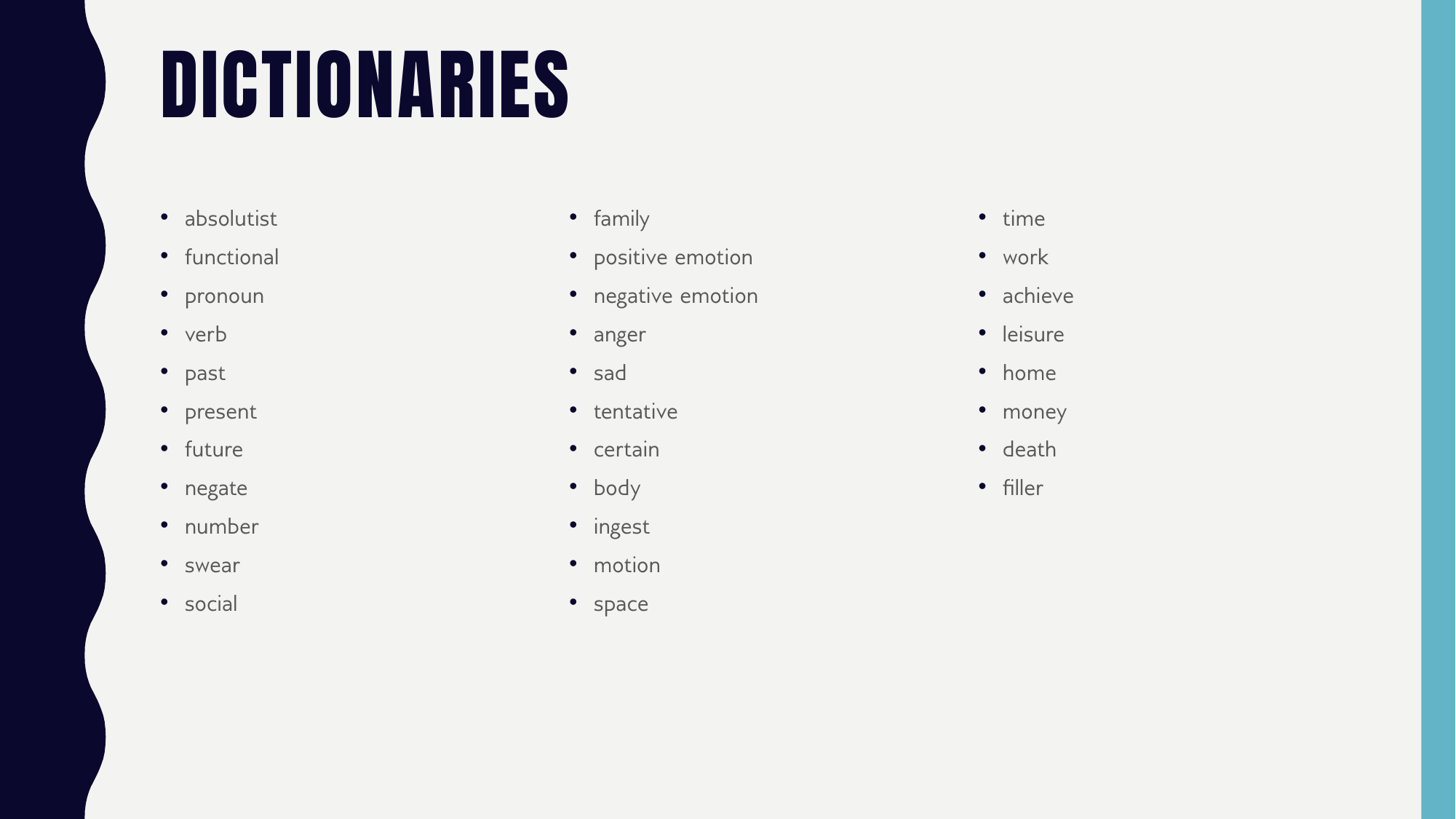

# Dictionaries
absolutist
functional
pronoun
verb
past
present
future
negate
number
swear
social
family
positive emotion
negative emotion
anger
sad
tentative
certain
body
ingest
motion
space
time
work
achieve
leisure
home
money
death
filler